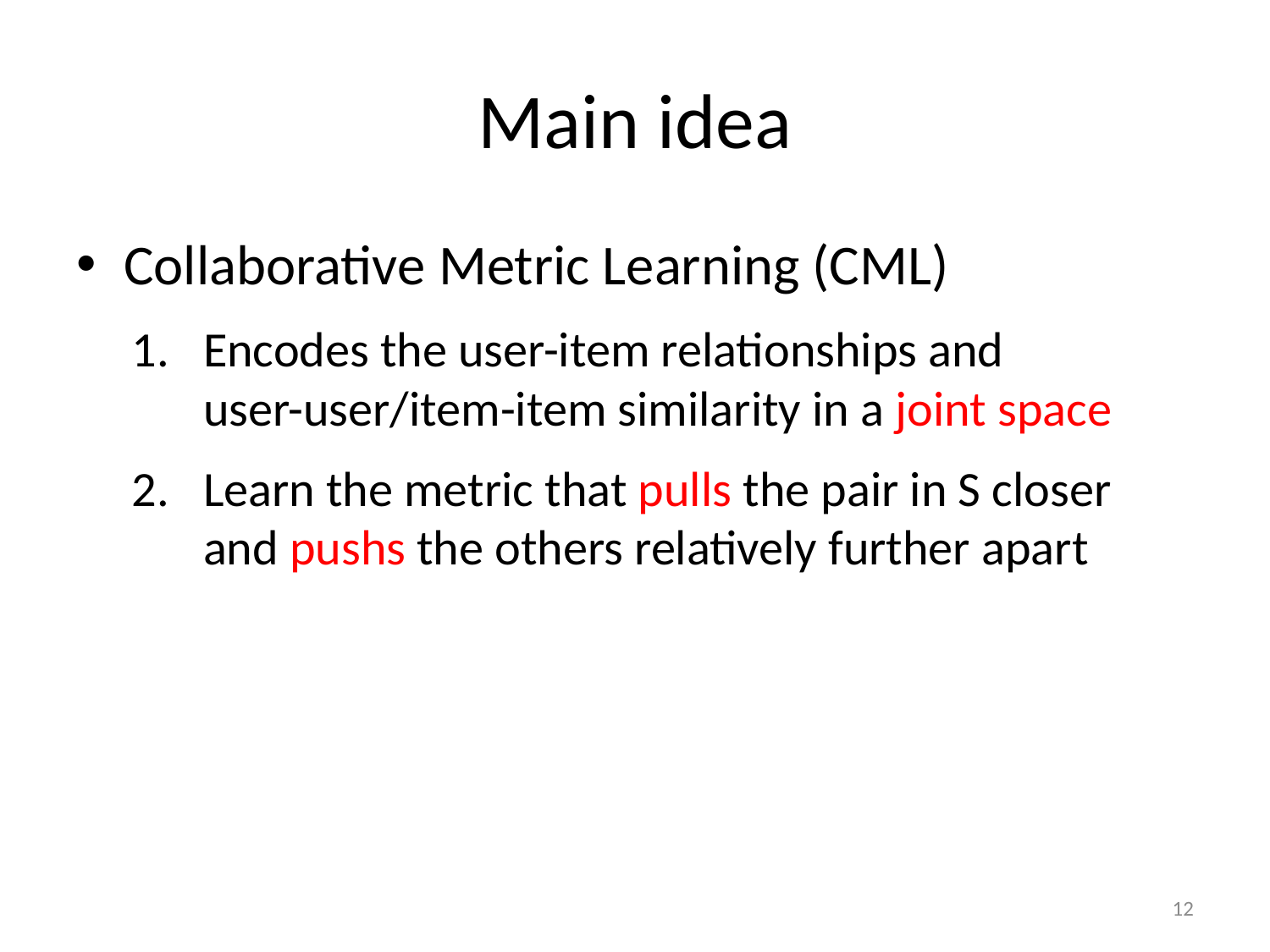

# Main idea
Collaborative Metric Learning (CML)
Encodes the user-item relationships and                 user-user/item-item similarity in a joint space
Learn the metric that pulls the pair in S closer and pushs the others relatively further apart
12